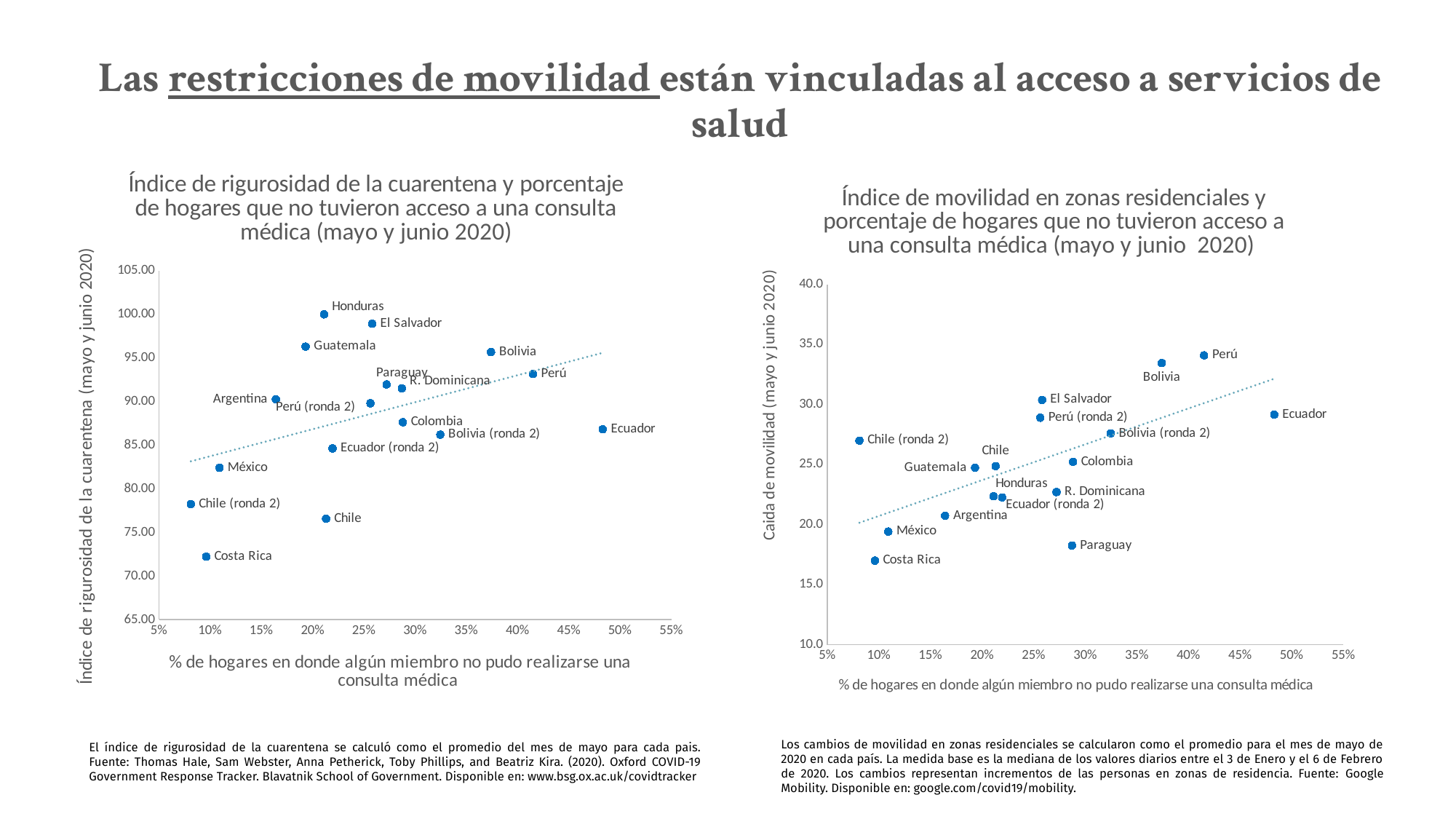

# Las restricciones de movilidad están vinculadas al acceso a servicios de salud

### Chart: Índice de rigurosidad de la cuarentena y porcentaje de hogares que no tuvieron acceso a una consulta médica (mayo y junio 2020)

| Category |  |
|---|---|

### Chart: Índice de movilidad en zonas residenciales y porcentaje de hogares que no tuvieron acceso a una consulta médica (mayo y junio  2020)

| Category |  |
|---|---|
Los cambios de movilidad en zonas residenciales se calcularon como el promedio para el mes de mayo de 2020 en cada país. La medida base es la mediana de los valores diarios entre el 3 de Enero y el 6 de Febrero de 2020. Los cambios representan incrementos de las personas en zonas de residencia. Fuente: Google Mobility. Disponible en: google.com/covid19/mobility.

El índice de rigurosidad de la cuarentena se calculó como el promedio del mes de mayo para cada pais. Fuente: Thomas Hale, Sam Webster, Anna Petherick, Toby Phillips, and Beatriz Kira. (2020). Oxford COVID-19 Government Response Tracker. Blavatnik School of Government. Disponible en: www.bsg.ox.ac.uk/covidtracker